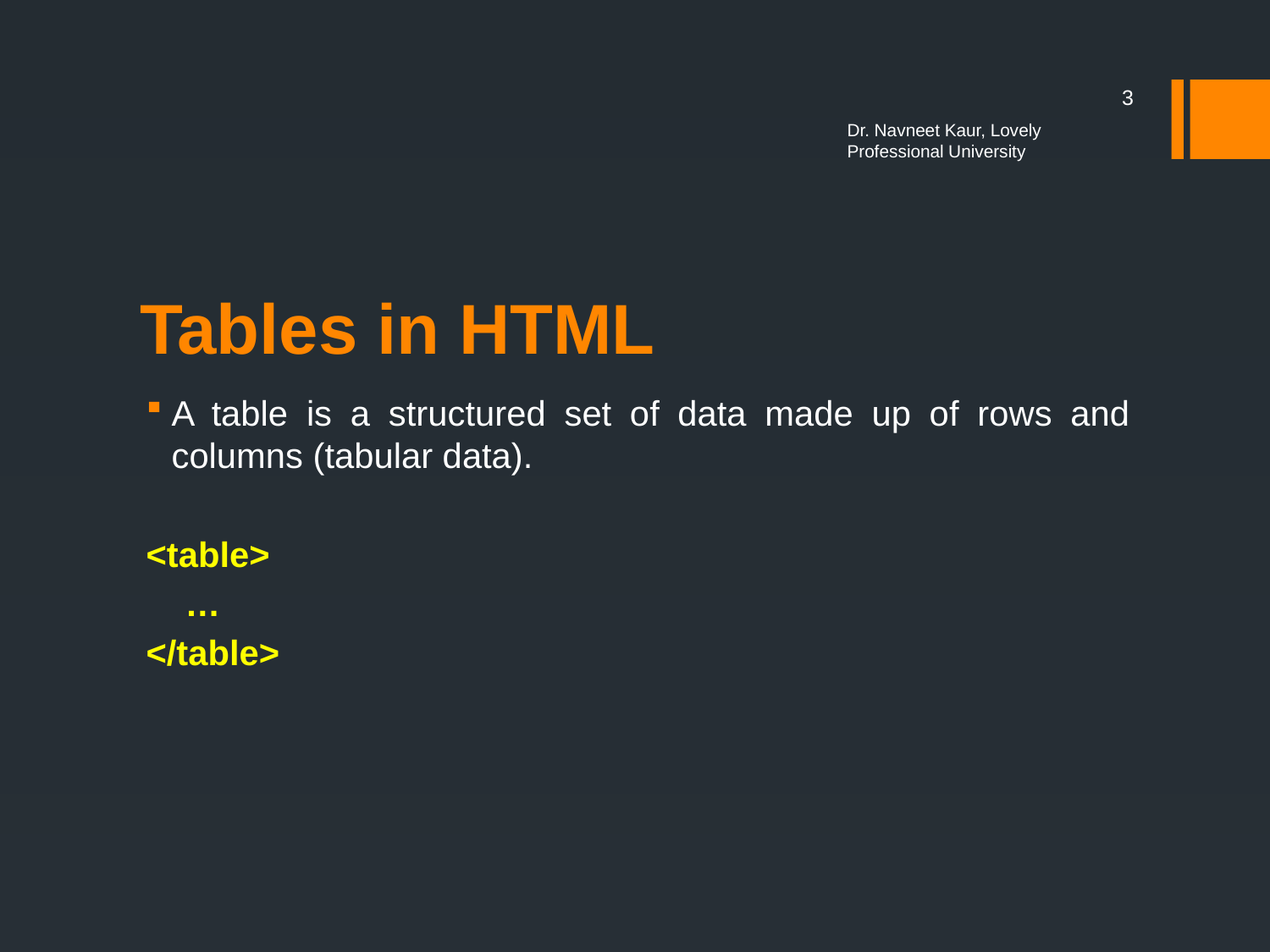

3
Dr. Navneet Kaur, Lovely Professional University
# Tables in HTML
A table is a structured set of data made up of rows and columns (tabular data).

<table>
    …
</table>